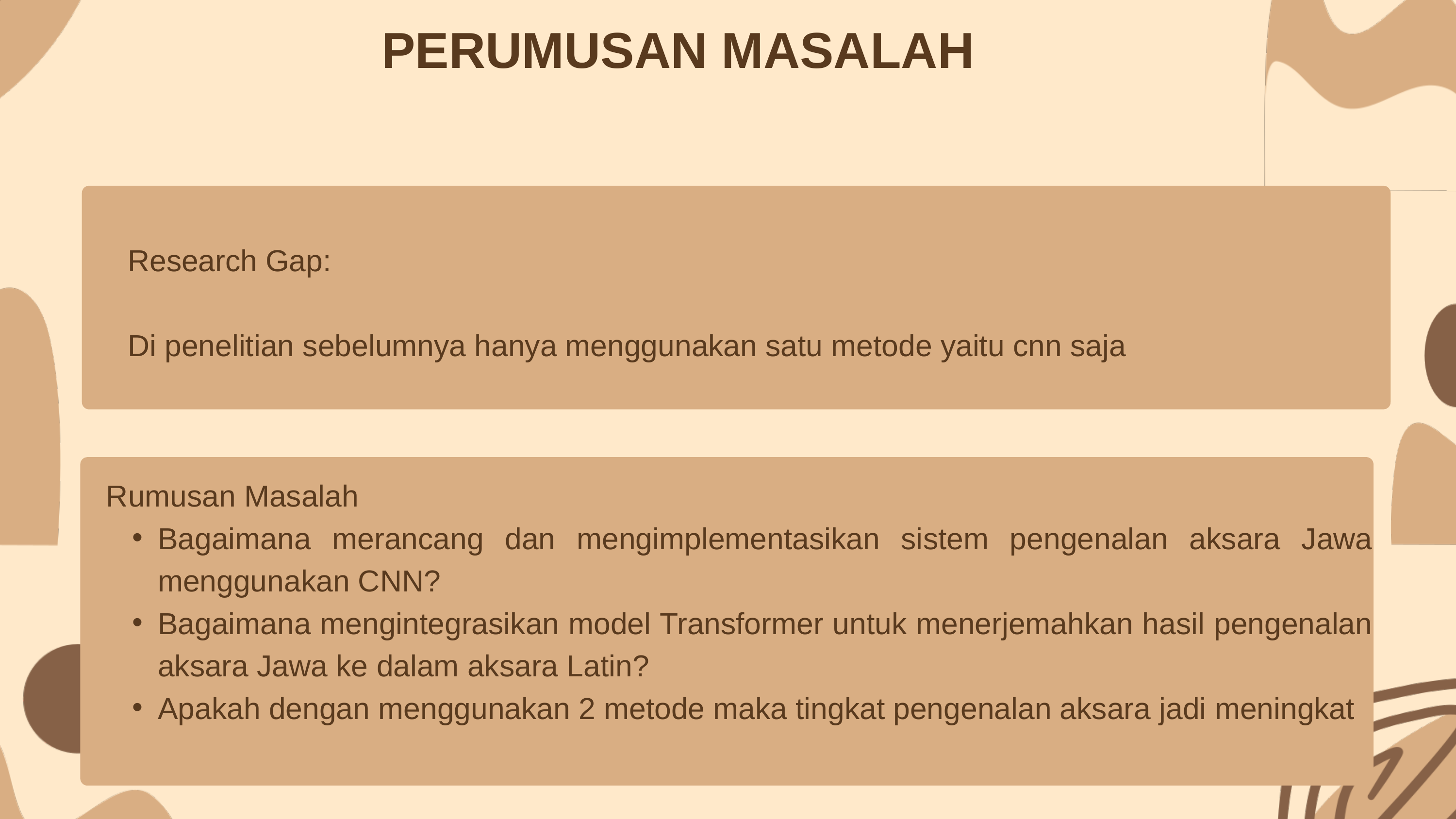

PERUMUSAN MASALAH

Research Gap:

Di penelitian sebelumnya hanya menggunakan satu metode yaitu cnn saja

Rumusan Masalah
Bagaimana merancang dan mengimplementasikan sistem pengenalan aksara Jawa menggunakan CNN?
Bagaimana mengintegrasikan model Transformer untuk menerjemahkan hasil pengenalan aksara Jawa ke dalam aksara Latin?
Apakah dengan menggunakan 2 metode maka tingkat pengenalan aksara jadi meningkat